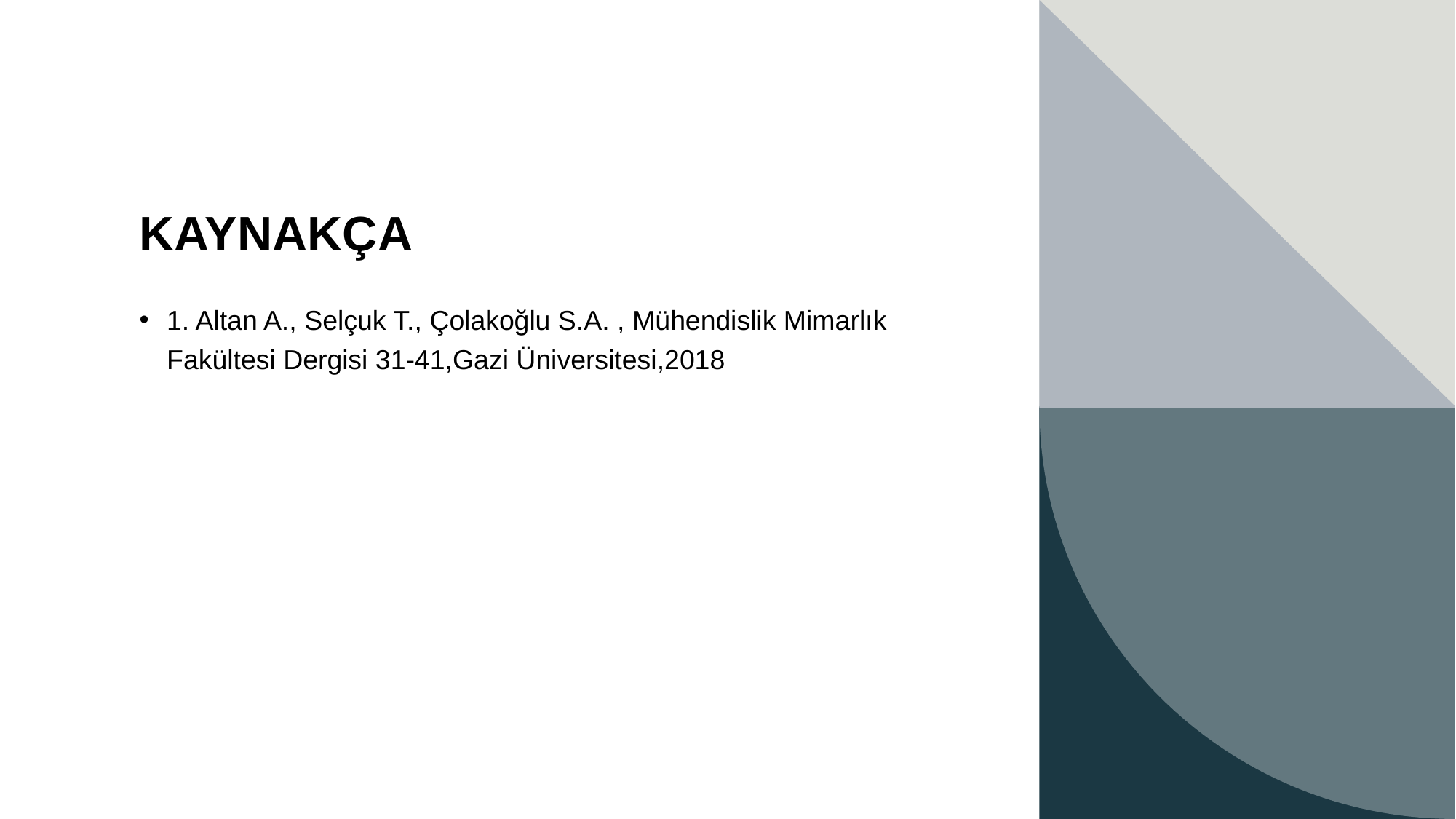

# KAYNAKÇA
1. Altan A., Selçuk T., Çolakoğlu S.A. , Mühendislik Mimarlık Fakültesi Dergisi 31-41,Gazi Üniversitesi,2018